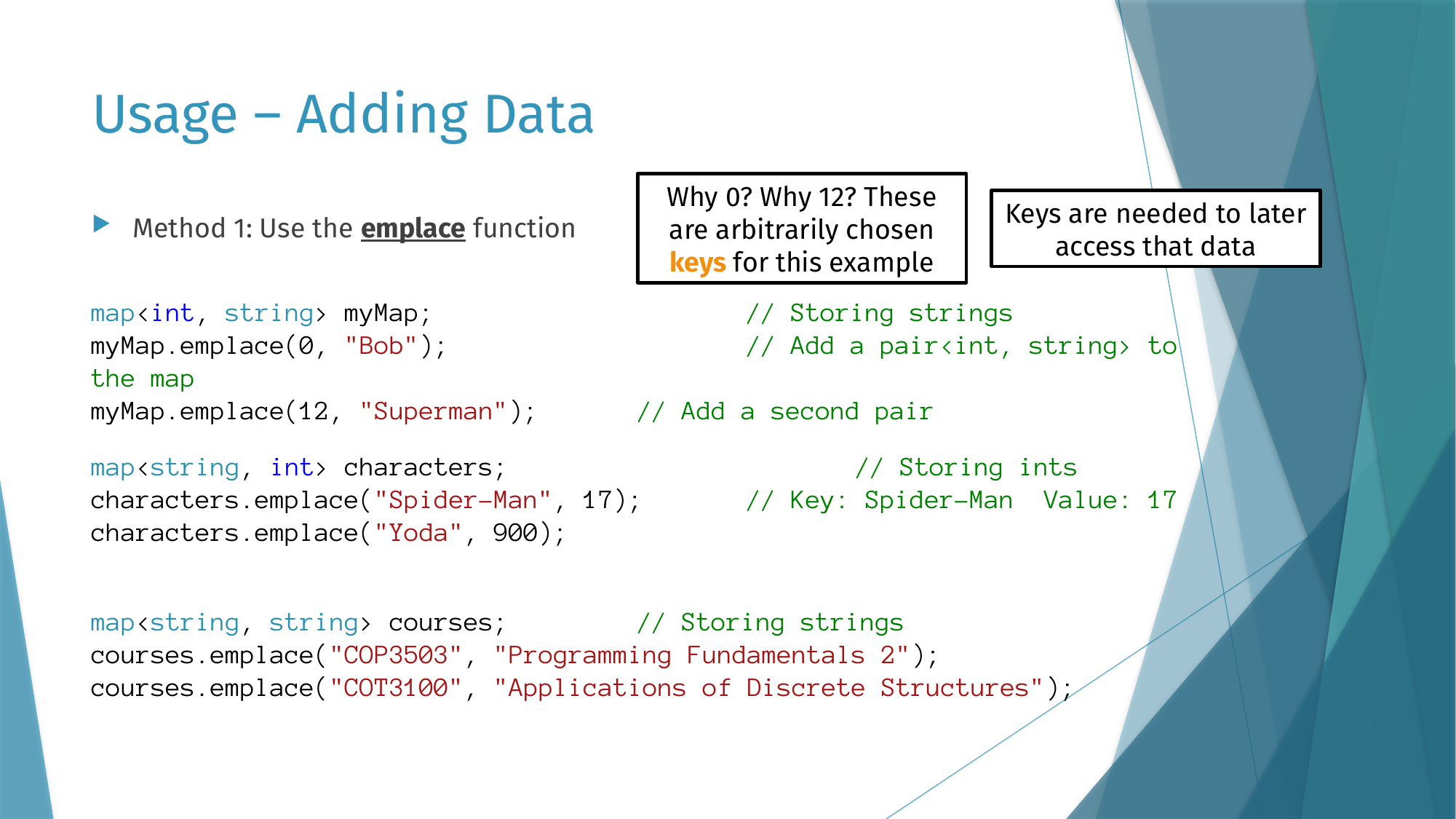

# Usage – Adding Data
Why 0? Why 12? These are arbitrarily chosen keys for this example
Keys are needed to later access that data
Method 1: Use the emplace function
map<int, string> myMap;			// Storing strings
myMap.emplace(0, "Bob");			// Add a pair<int, string> to the map
myMap.emplace(12, "Superman");	// Add a second pair
map<string, int> characters;				// Storing ints
characters.emplace("Spider-Man", 17);	// Key: Spider-Man  Value: 17
characters.emplace("Yoda", 900);
map<string, string> courses;		// Storing strings
courses.emplace("COP3503", "Programming Fundamentals 2");
courses.emplace("COT3100", "Applications of Discrete Structures");